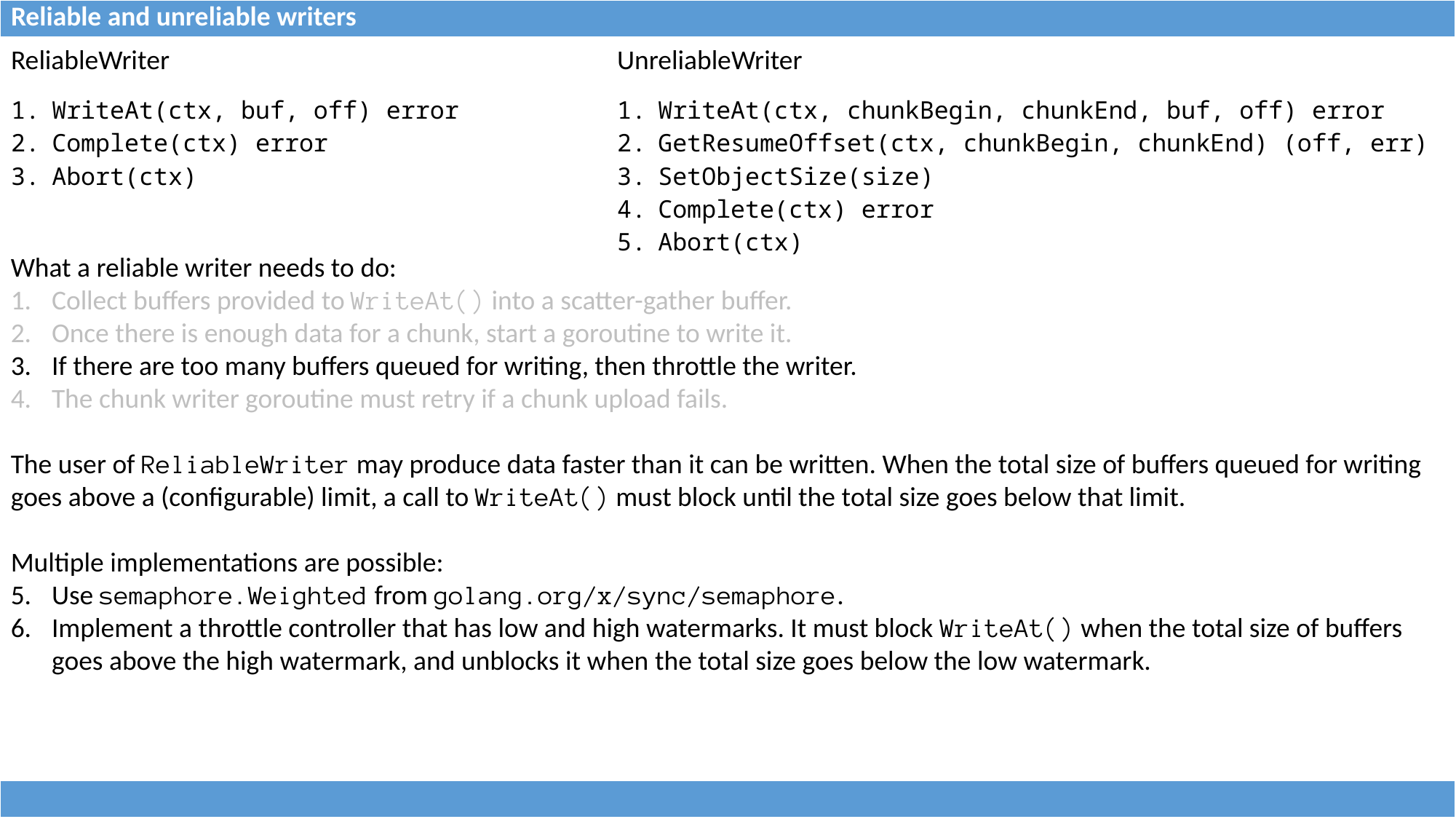

| Reliable and unreliable writers |
| --- |
| ReliableWriter | UnreliableWriter |
| --- | --- |
| WriteAt(ctx, buf, off) error Complete(ctx) error Abort(ctx) | WriteAt(ctx, chunkBegin, chunkEnd, buf, off) error GetResumeOffset(ctx, chunkBegin, chunkEnd) (off, err) SetObjectSize(size) Complete(ctx) error Abort(ctx) |
What a reliable writer needs to do:
Collect buffers provided to WriteAt() into a scatter-gather buffer.
Once there is enough data for a chunk, start a goroutine to write it.
If there are too many buffers queued for writing, then throttle the writer.
The chunk writer goroutine must retry if a chunk upload fails.

The user of ReliableWriter may produce data faster than it can be written. When the total size of buffers queued for writing goes above a (configurable) limit, a call to WriteAt() must block until the total size goes below that limit.

Multiple implementations are possible:
Use semaphore.Weighted from golang.org/x/sync/semaphore.
Implement a throttle controller that has low and high watermarks. It must block WriteAt() when the total size of buffers goes above the high watermark, and unblocks it when the total size goes below the low watermark.
|  |
| --- |